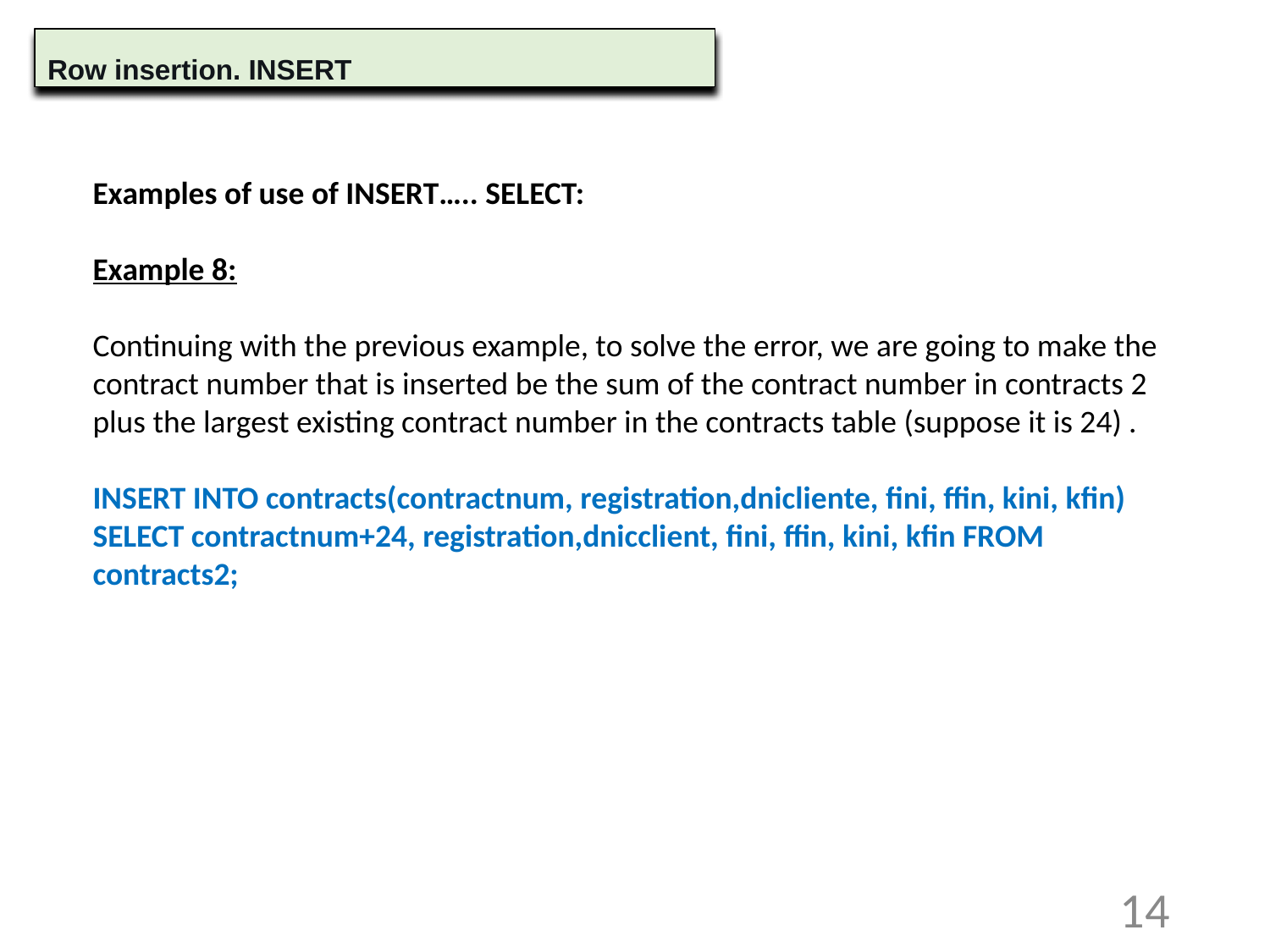

Row insertion. INSERT
Examples of use of INSERT….. SELECT:

Example 8:

Continuing with the previous example, to solve the error, we are going to make the contract number that is inserted be the sum of the contract number in contracts 2 plus the largest existing contract number in the contracts table (suppose it is 24) .

INSERT INTO contracts(contractnum, registration,dnicliente, fini, ffin, kini, kfin) SELECT contractnum+24, registration,dnicclient, fini, ffin, kini, kfin FROM contracts2;

14